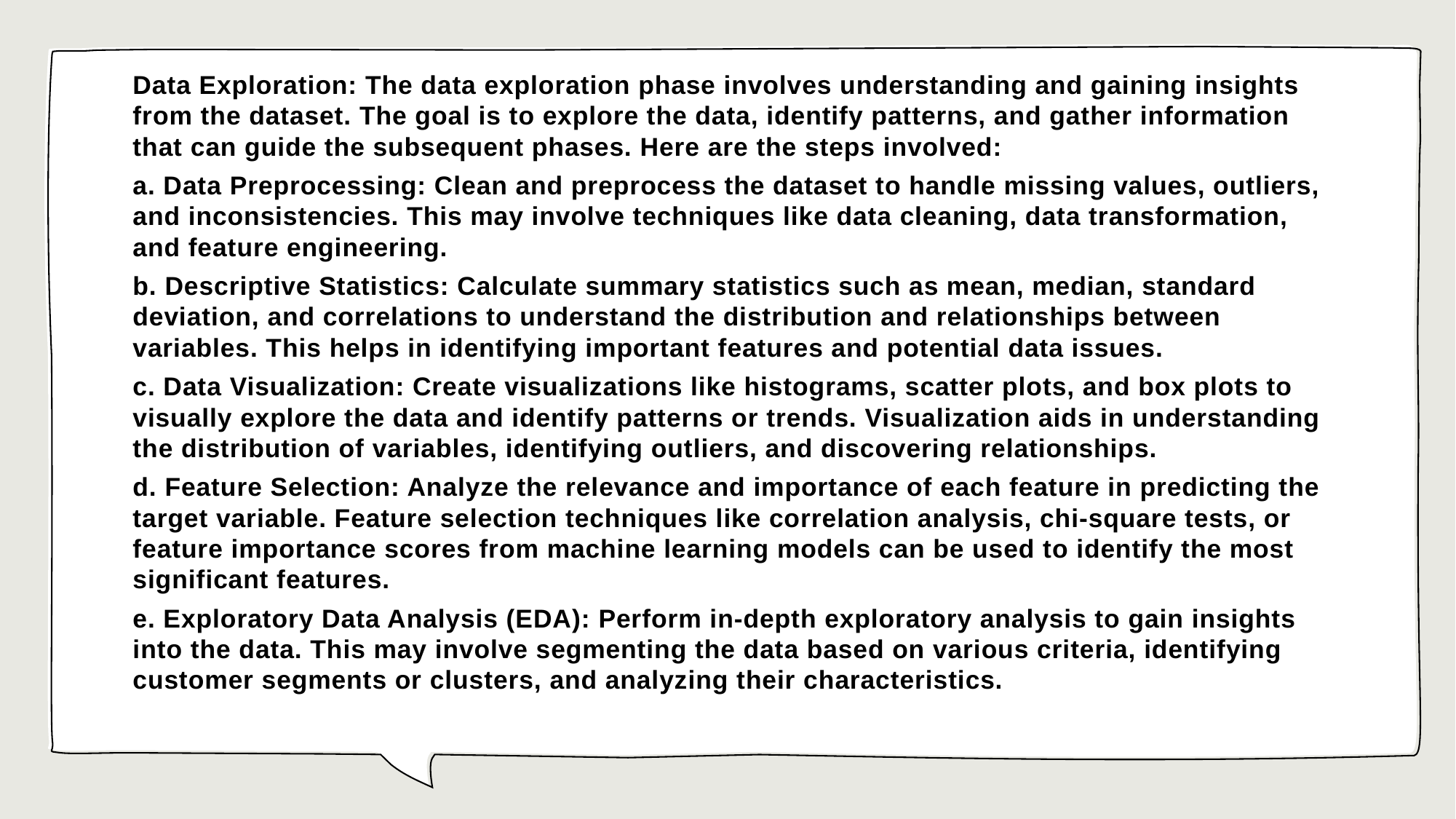

Data Exploration: The data exploration phase involves understanding and gaining insights from the dataset. The goal is to explore the data, identify patterns, and gather information that can guide the subsequent phases. Here are the steps involved:
a. Data Preprocessing: Clean and preprocess the dataset to handle missing values, outliers, and inconsistencies. This may involve techniques like data cleaning, data transformation, and feature engineering.
b. Descriptive Statistics: Calculate summary statistics such as mean, median, standard deviation, and correlations to understand the distribution and relationships between variables. This helps in identifying important features and potential data issues.
c. Data Visualization: Create visualizations like histograms, scatter plots, and box plots to visually explore the data and identify patterns or trends. Visualization aids in understanding the distribution of variables, identifying outliers, and discovering relationships.
d. Feature Selection: Analyze the relevance and importance of each feature in predicting the target variable. Feature selection techniques like correlation analysis, chi-square tests, or feature importance scores from machine learning models can be used to identify the most significant features.
e. Exploratory Data Analysis (EDA): Perform in-depth exploratory analysis to gain insights into the data. This may involve segmenting the data based on various criteria, identifying customer segments or clusters, and analyzing their characteristics.